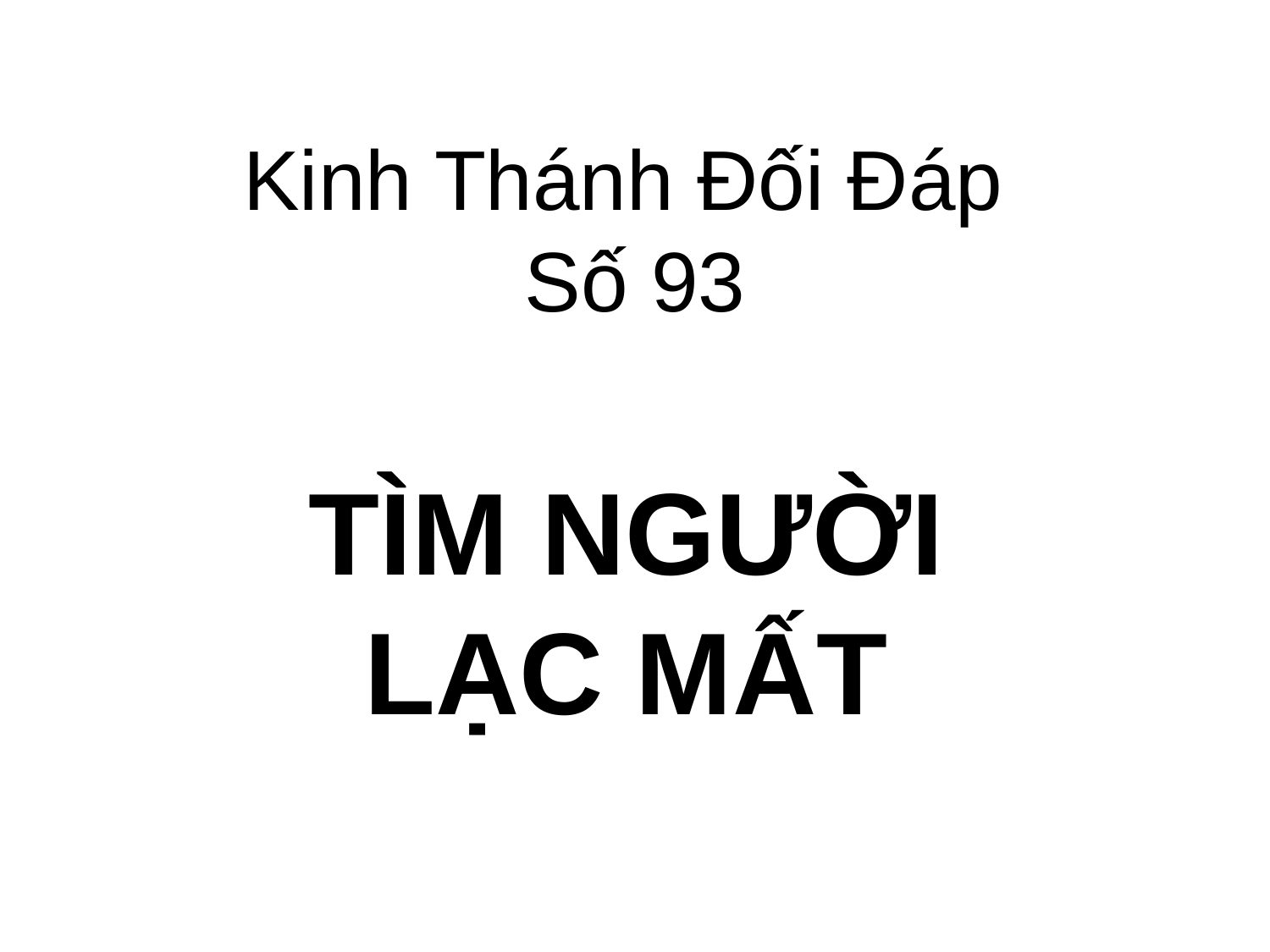

Kinh Thánh Đối Đáp
Số 93
TÌM NGƯỜI
LẠC MẤT